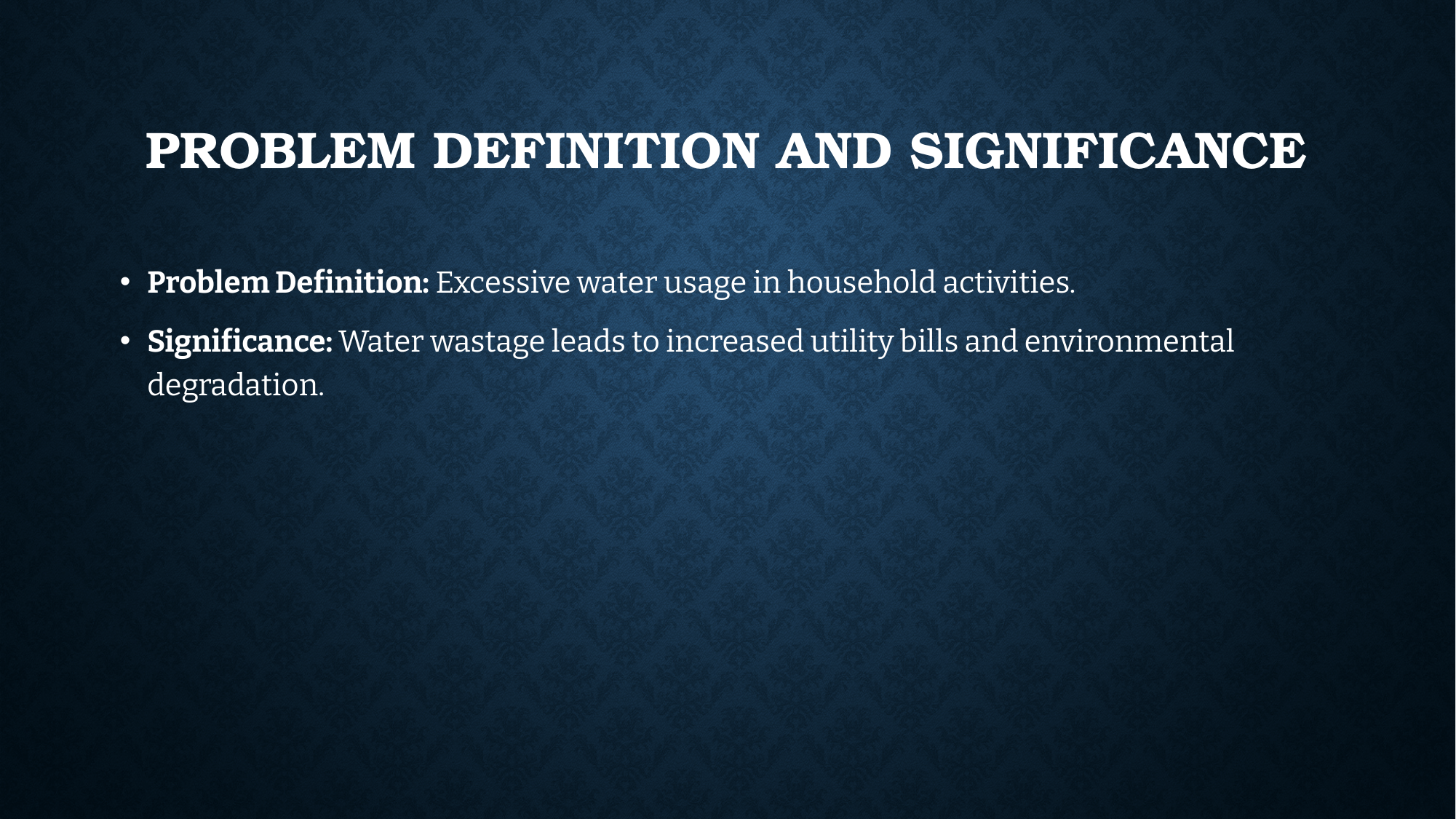

# Problem Definition and Significance
Problem Definition: Excessive water usage in household activities.
Significance: Water wastage leads to increased utility bills and environmental degradation.